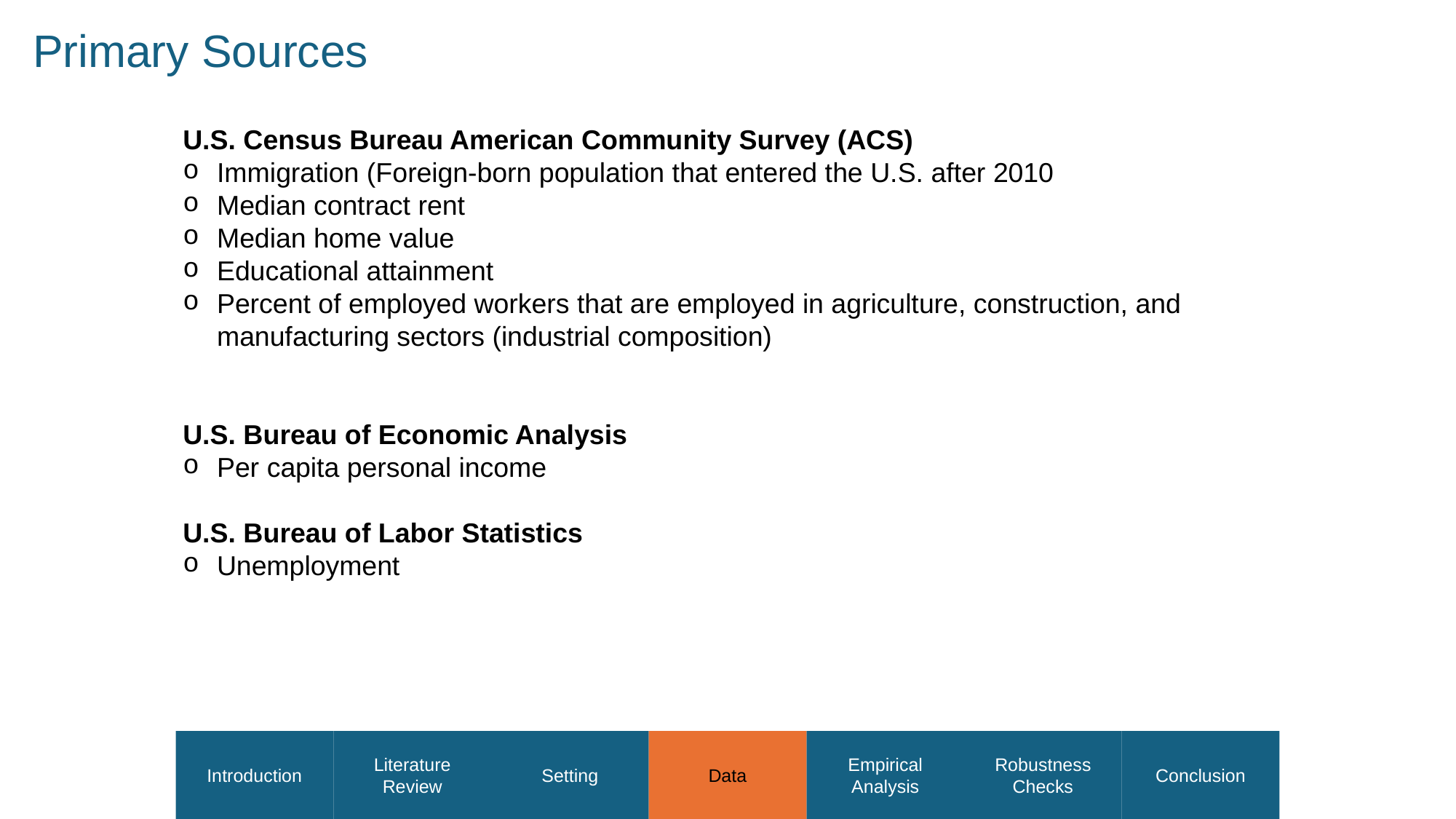

Primary Sources
U.S. Census Bureau American Community Survey (ACS)
Immigration (Foreign-born population that entered the U.S. after 2010
Median contract rent
Median home value
Educational attainment
Percent of employed workers that are employed in agriculture, construction, and manufacturing sectors (industrial composition)

U.S. Bureau of Economic Analysis
Per capita personal income

U.S. Bureau of Labor Statistics
Unemployment
Introduction
Literature Review
Setting
Data
Empirical Analysis
Robustness Checks
Conclusion